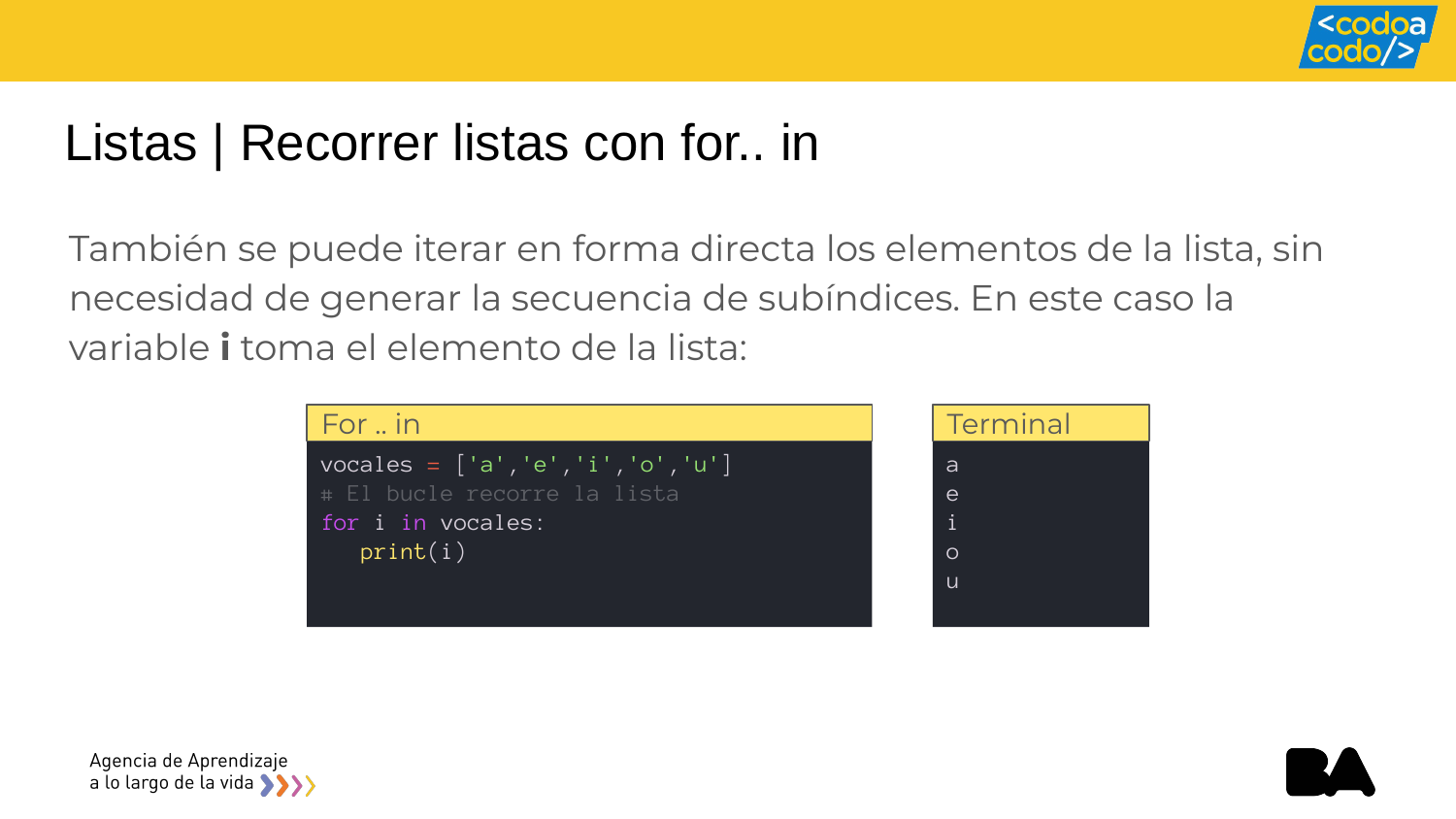

# Listas | Recorrer listas con for.. in
También se puede iterar en forma directa los elementos de la lista, sin necesidad de generar la secuencia de subíndices. En este caso la variable i toma el elemento de la lista:

For .. in
Terminal
vocales = ['a','e','i','o','u']
# El bucle recorre la lista
for i in vocales:
   print(i)
a
e
i
o
u